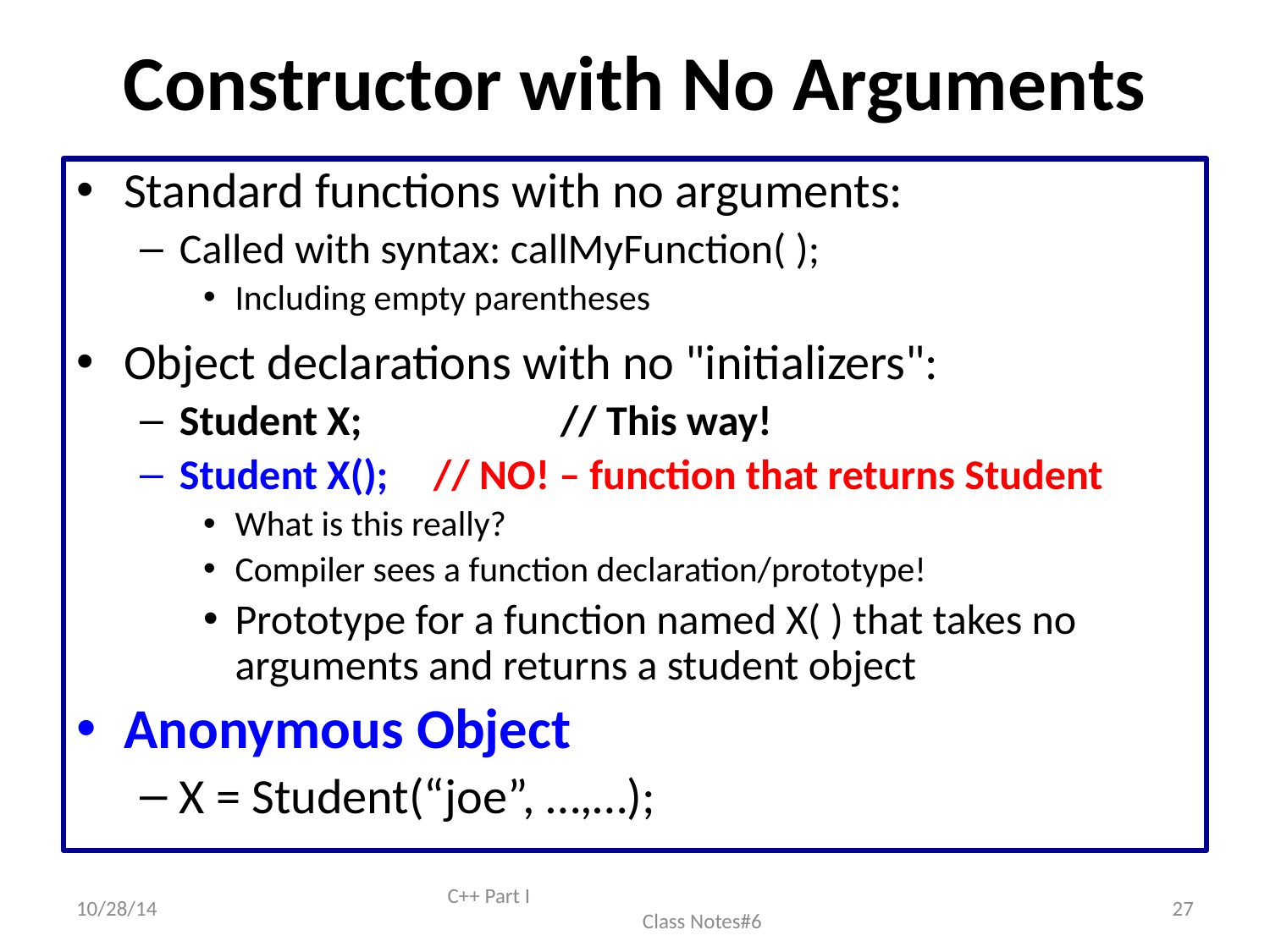

# Constructor with No Arguments
Standard functions with no arguments:
Called with syntax: callMyFunction( );
Including empty parentheses
Object declarations with no "initializers":
Student X;		// This way!
Student X(); 	// NO! – function that returns Student
What is this really?
Compiler sees a function declaration/prototype!
Prototype for a function named X( ) that takes no arguments and returns a student object
Anonymous Object
X = Student(“joe”, …,…);

10/28/14
C++ Part I                                                                                         Class Notes#6
27